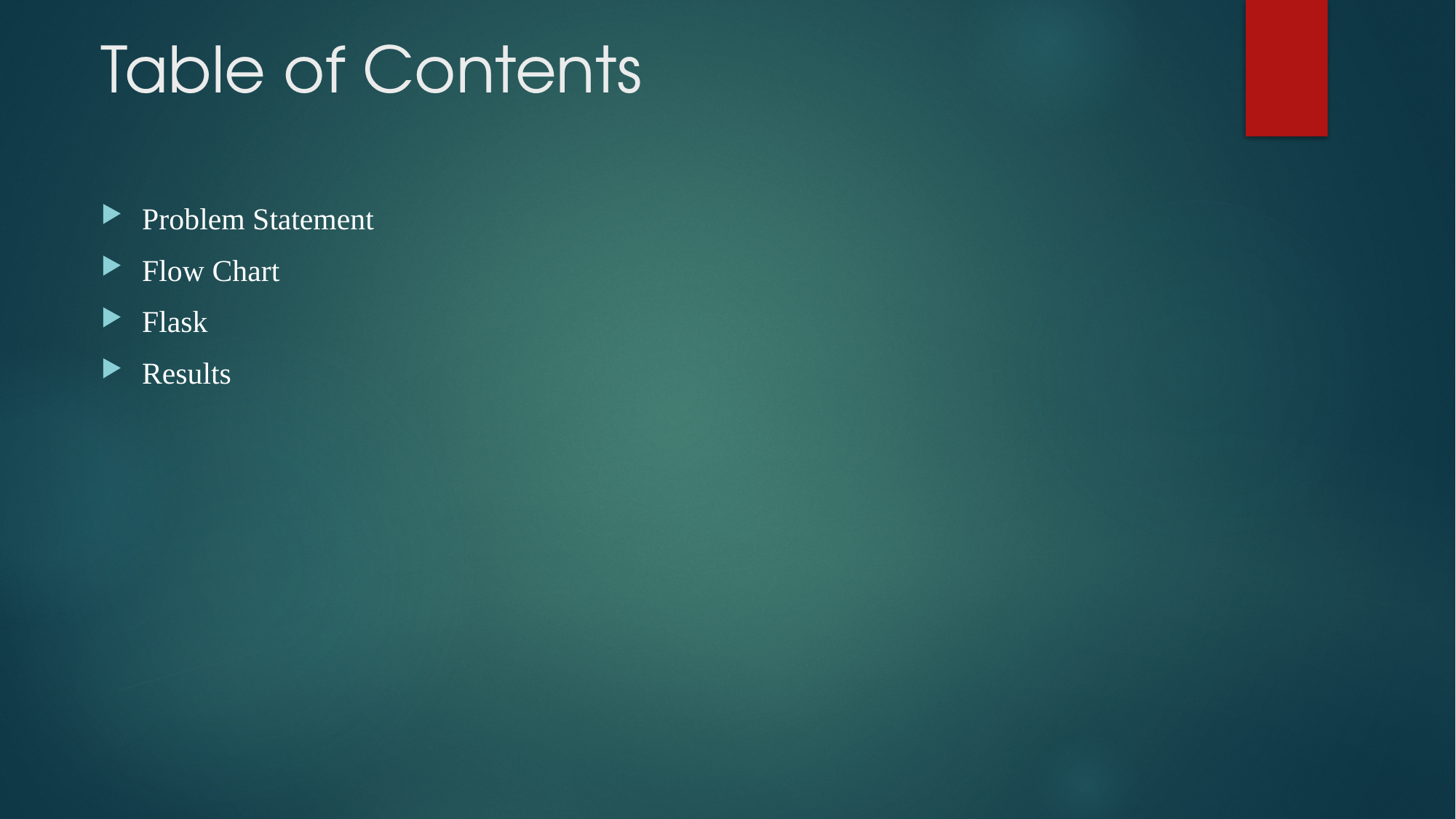

# Table of Contents
Problem Statement
Flow Chart
Flask
Results